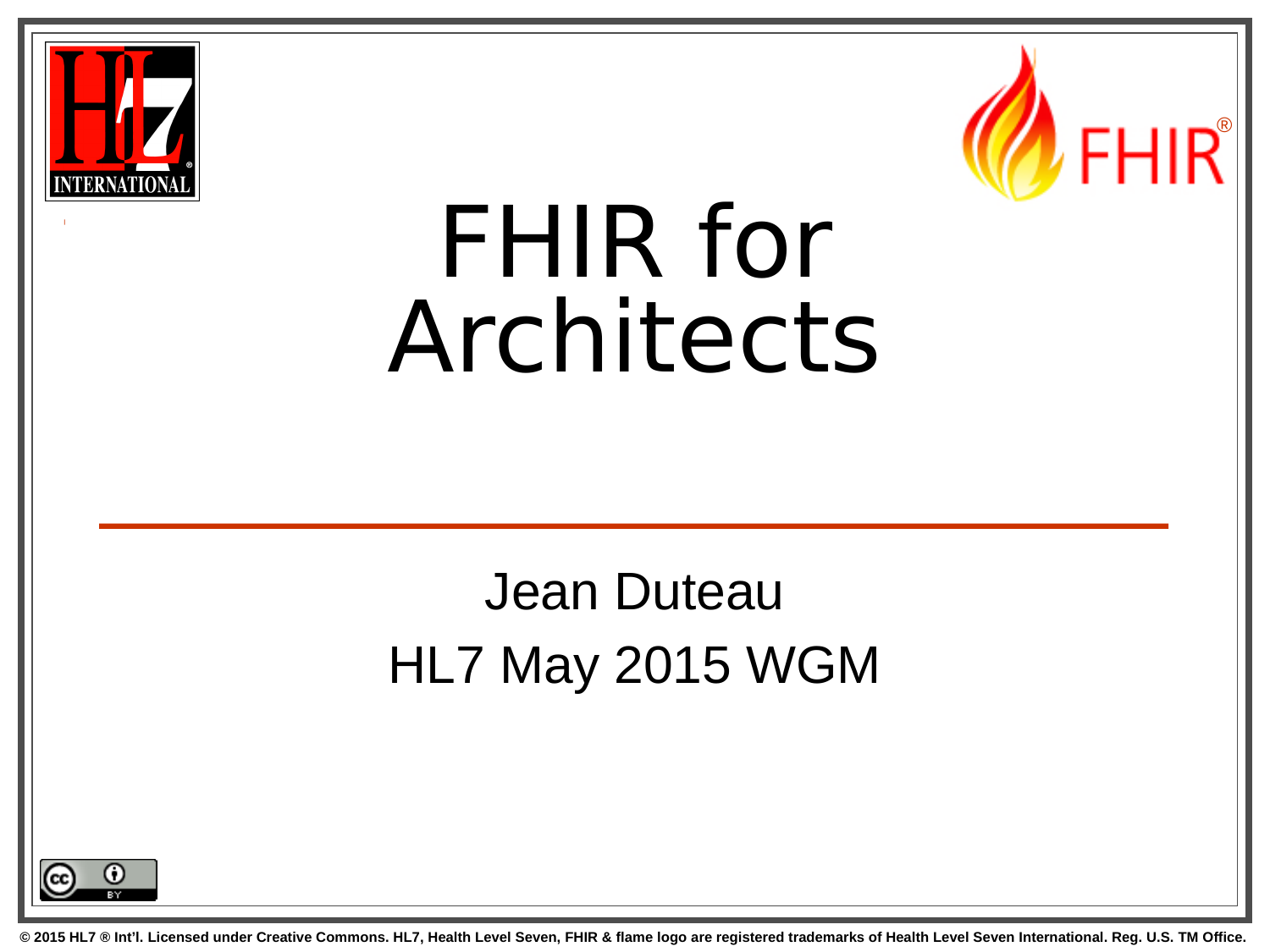

# FHIR for Architects
Jean Duteau
HL7 May 2015 WGM